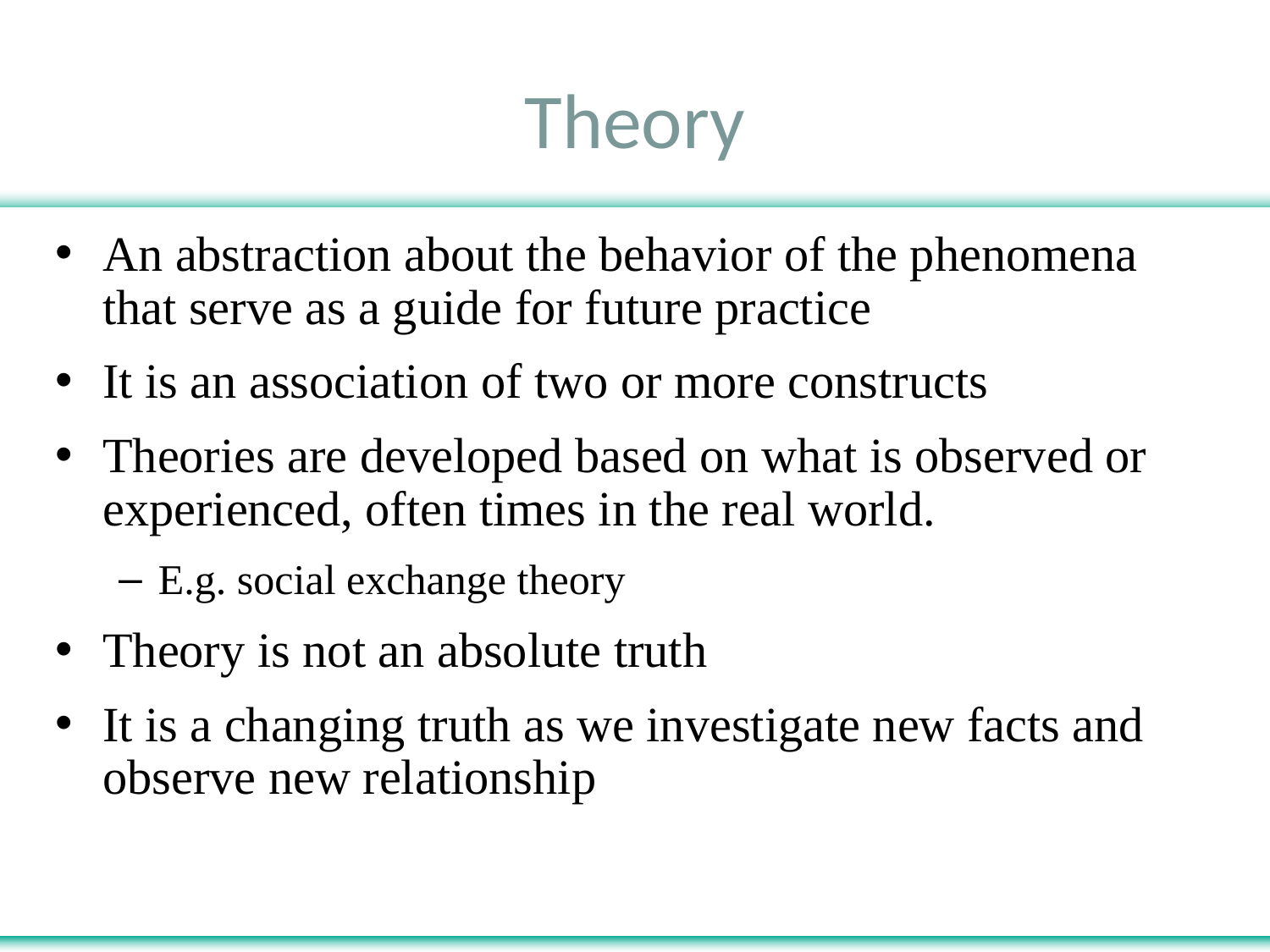

# Theory
An abstraction about the behavior of the phenomena that serve as a guide for future practice
It is an association of two or more constructs
Theories are developed based on what is observed or experienced, often times in the real world.
E.g. social exchange theory
Theory is not an absolute truth
It is a changing truth as we investigate new facts and observe new relationship